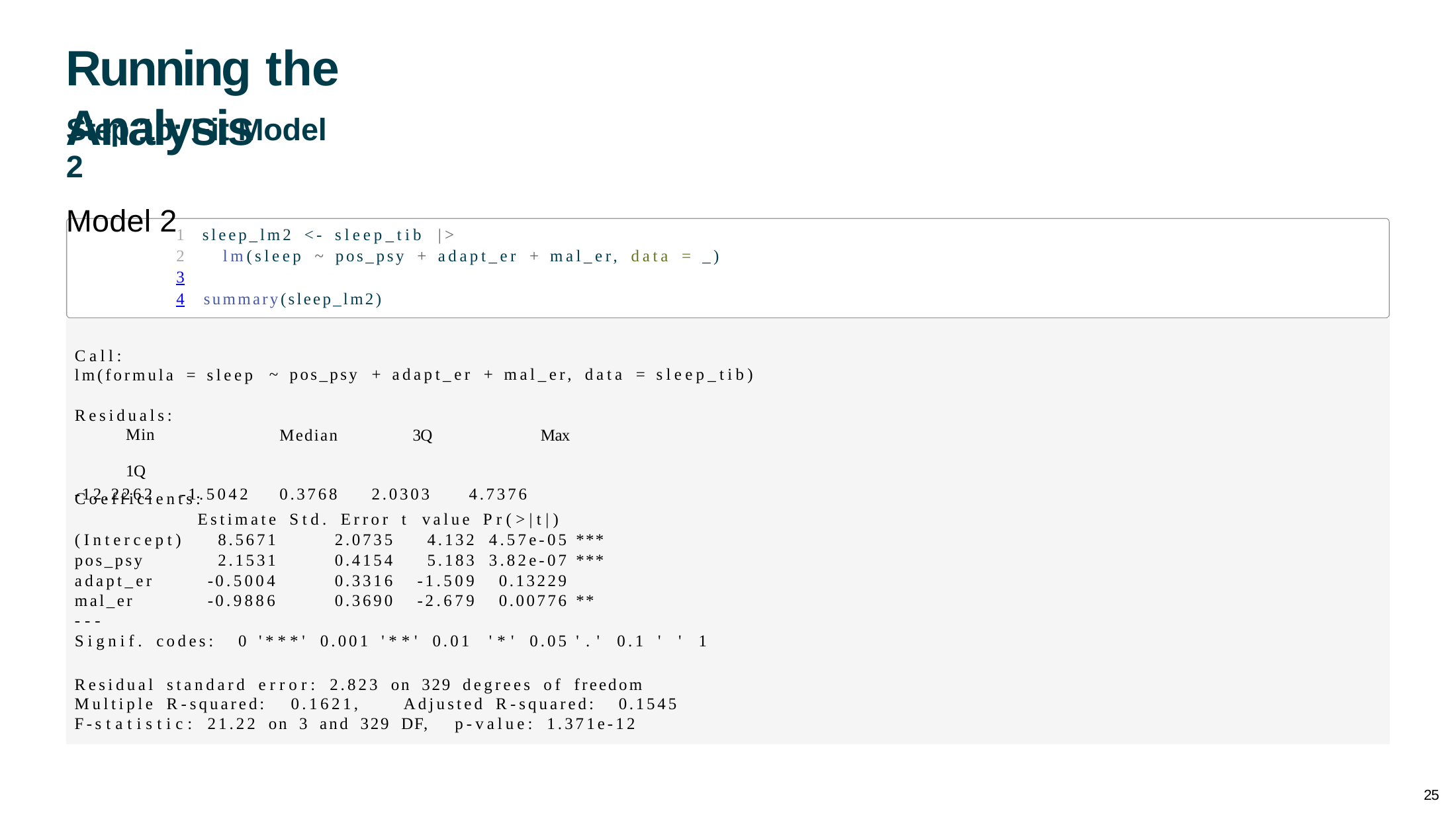

# Running the Analysis
Step 1b: Fit Model 2
Model 2

sleep_lm2 <- sleep_tib
lm(sleep ~ pos_psy +
3
4	summary(sleep_lm2)
|>
adapt_er + mal_er, data = _)

| Call: lm(formula = sleep | ~ pos\_psy | + adapt\_er + mal\_er, data = sleep\_tib) |
| --- | --- | --- |
| Residuals: Min 1Q | Median | 3Q Max |
| -12.2262 -1.5042 | 0.3768 | 2.0303 4.7376 |
Coefficients:
Estimate Std. Error t value Pr(>|t|)
| (Intercept) | 8.5671 |  | 2.0735 | 4.132 | 4.57e-05 | \*\*\* |  |
| --- | --- | --- | --- | --- | --- | --- | --- |
| pos\_psy | 2.1531 |  | 0.4154 | 5.183 | 3.82e-07 | \*\*\* |  |
| adapt\_er | -0.5004 |  | 0.3316 | -1.509 | 0.13229 |  |  |
| mal\_er | -0.9886 |  | 0.3690 | -2.679 | 0.00776 | \*\* |  |
| --- |  |  |  |  |  |  |  |
| Signif. codes: |  | 0 '\*\*\*' | 0.001 '\*\*' 0.01 |  | '\*' 0.05 | '.' 0.1 | ' ' 1 |
Residual standard error: 2.823 on 329 degrees of freedom Multiple R-squared:	0.1621,	Adjusted R-squared:	0.1545
F-statistic: 21.22 on 3 and 329 DF,	p-value: 1.371e-12
25